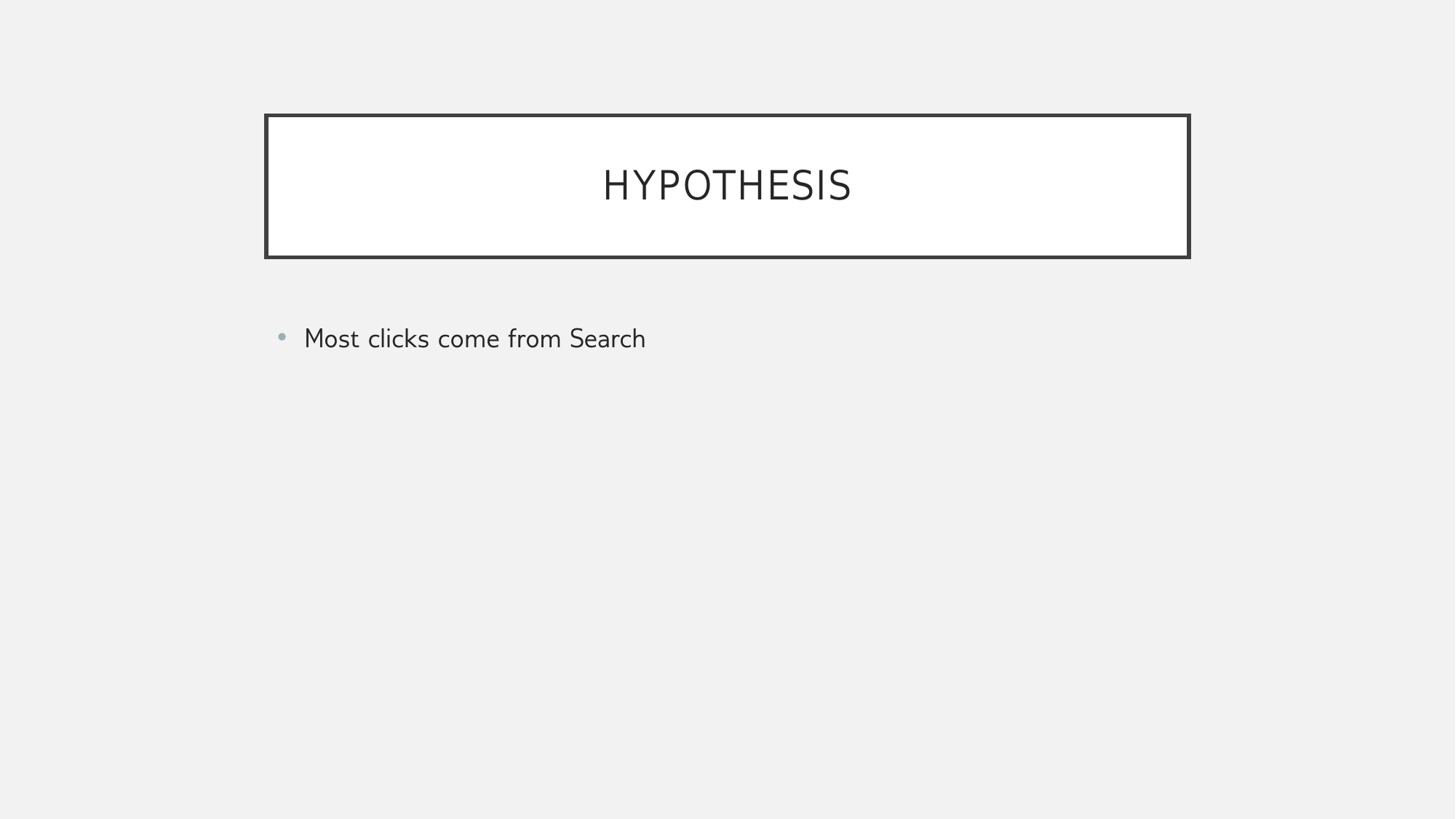

# Hypothesis
Most clicks come from Search